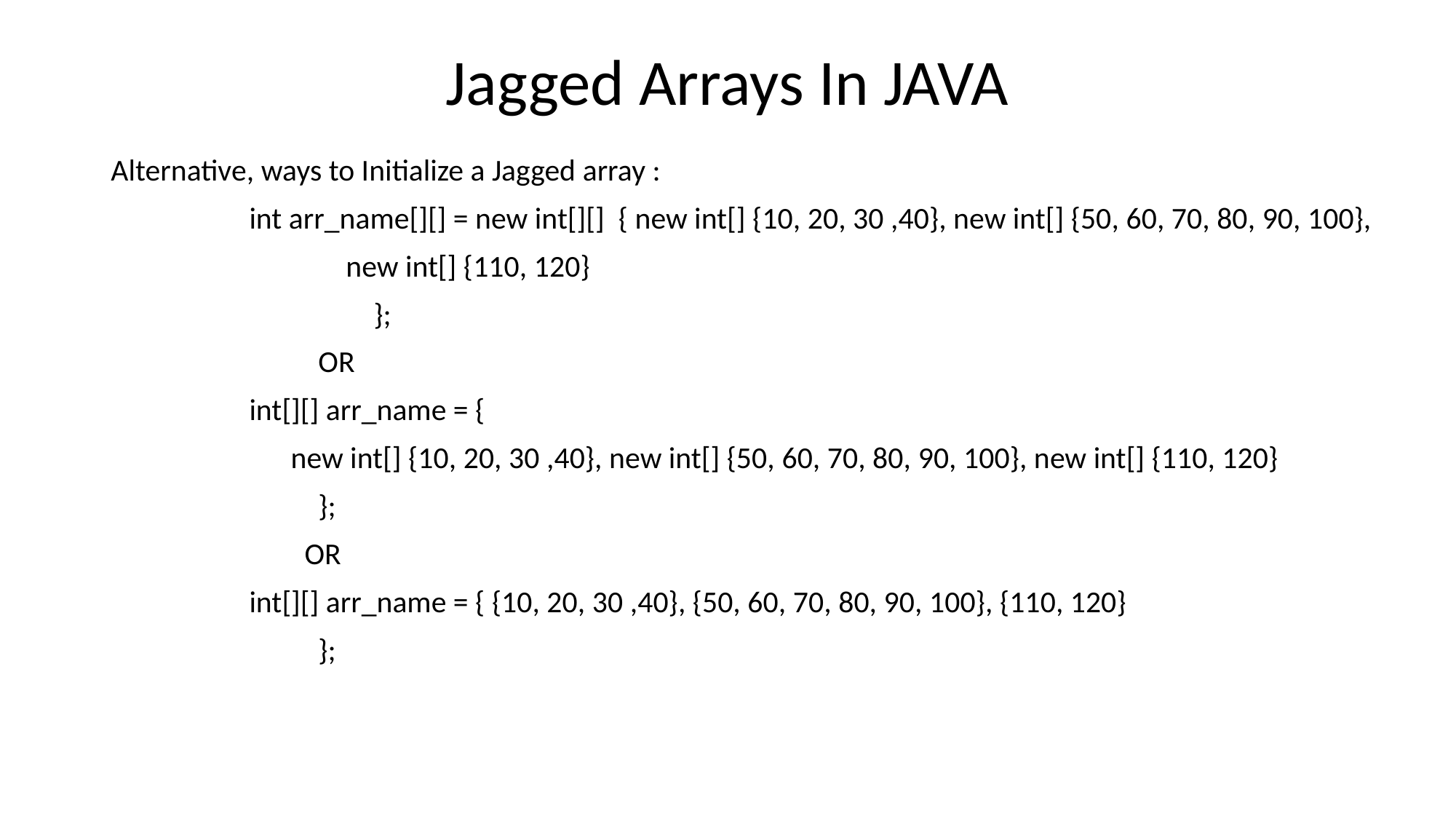

# Jagged Arrays In JAVA
Alternative, ways to Initialize a Jagged array :
                    int arr_name[][] = new int[][]  { new int[] {10, 20, 30 ,40}, new int[] {50, 60, 70, 80, 90, 100},
                                  new int[] {110, 120}
                                      };
                              OR
                    int[][] arr_name = {
                          new int[] {10, 20, 30 ,40}, new int[] {50, 60, 70, 80, 90, 100}, new int[] {110, 120}
                              };
                            OR
                    int[][] arr_name = { {10, 20, 30 ,40}, {50, 60, 70, 80, 90, 100}, {110, 120}
                              };